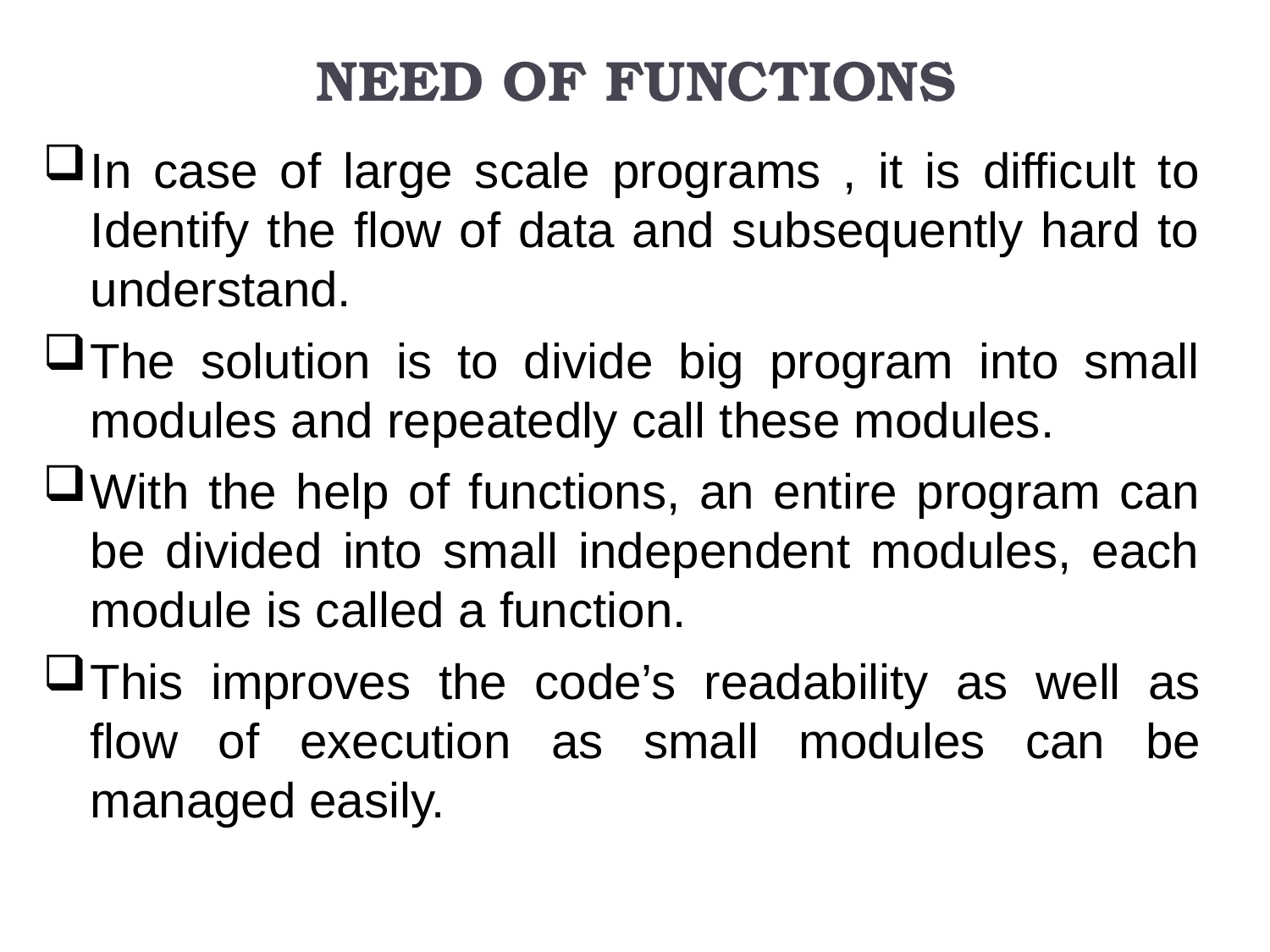

# NEED OF FUNCTIONS
In case of large scale programs , it is difficult to Identify the flow of data and subsequently hard to understand.
The solution is to divide big program into small modules and repeatedly call these modules.
With the help of functions, an entire program can be divided into small independent modules, each module is called a function.
This improves the code’s readability as well as flow of execution as small modules can be managed easily.